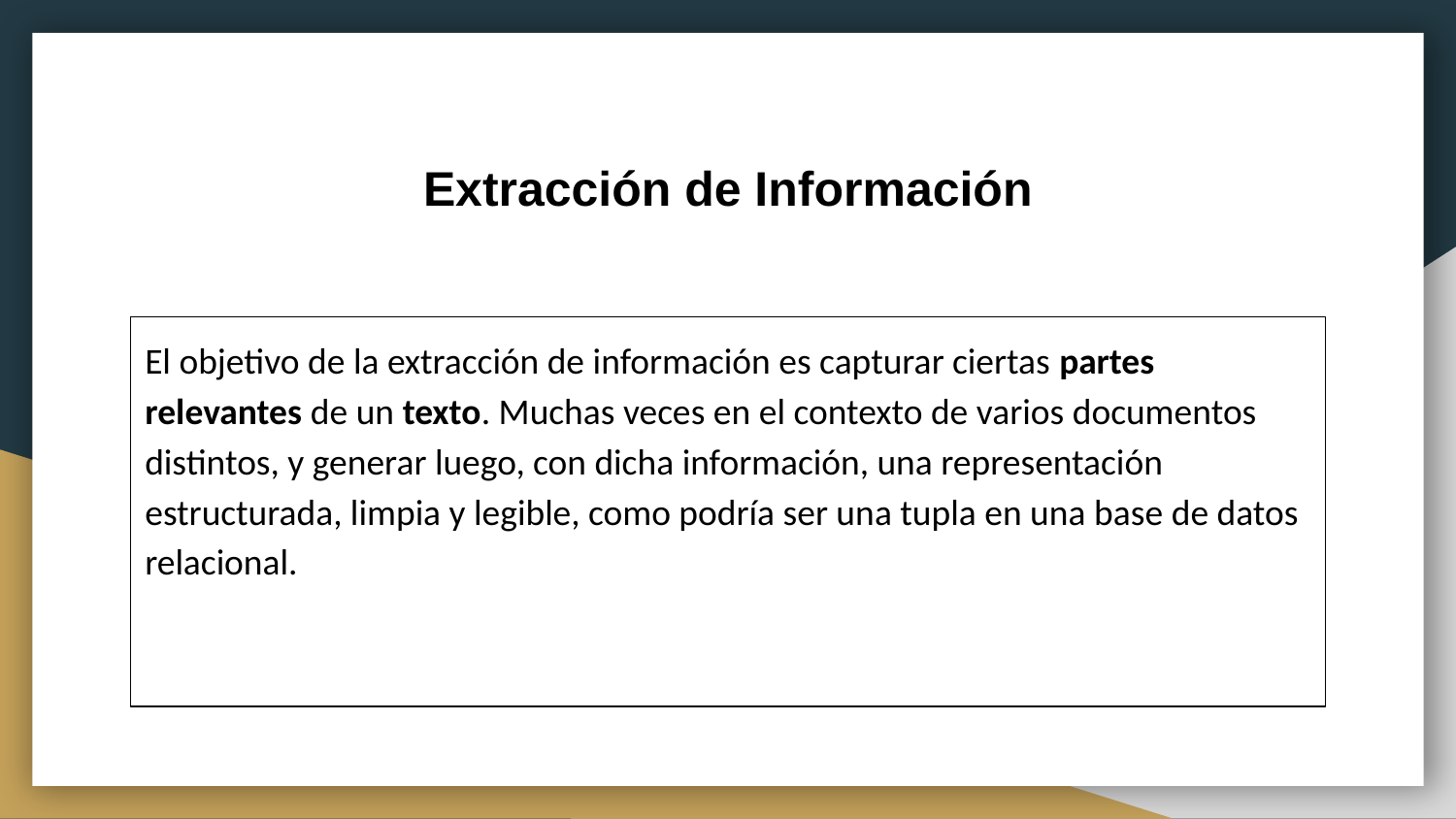

# Extracción de Información

El objetivo de la extracción de información es capturar ciertas partes relevantes de un texto. Muchas veces en el contexto de varios documentos distintos, y generar luego, con dicha información, una representación estructurada, limpia y legible, como podría ser una tupla en una base de datos relacional.